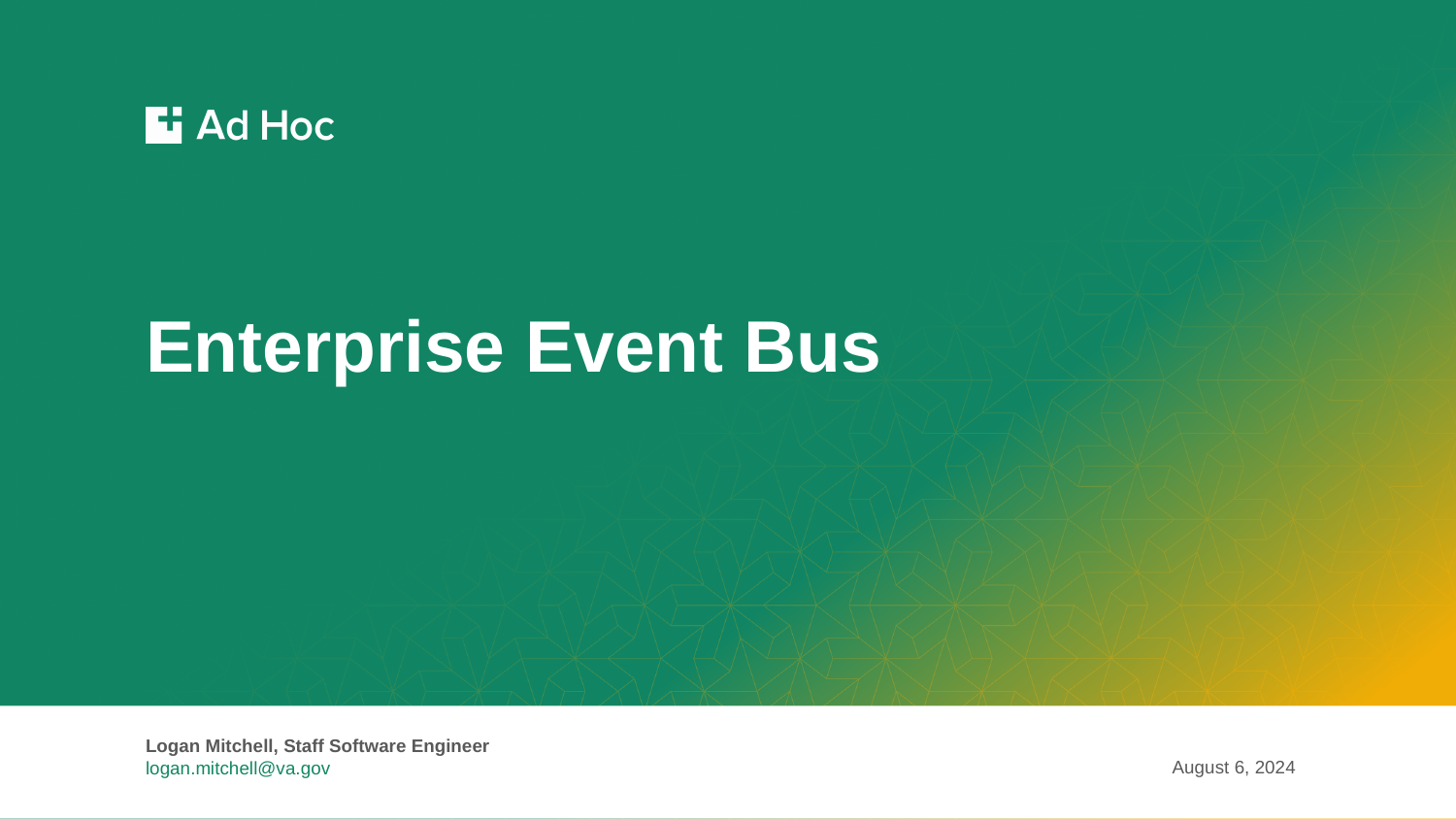

# Enterprise Event Bus
Logan Mitchell, Staff Software Engineer
logan.mitchell@va.gov

August 6, 2024